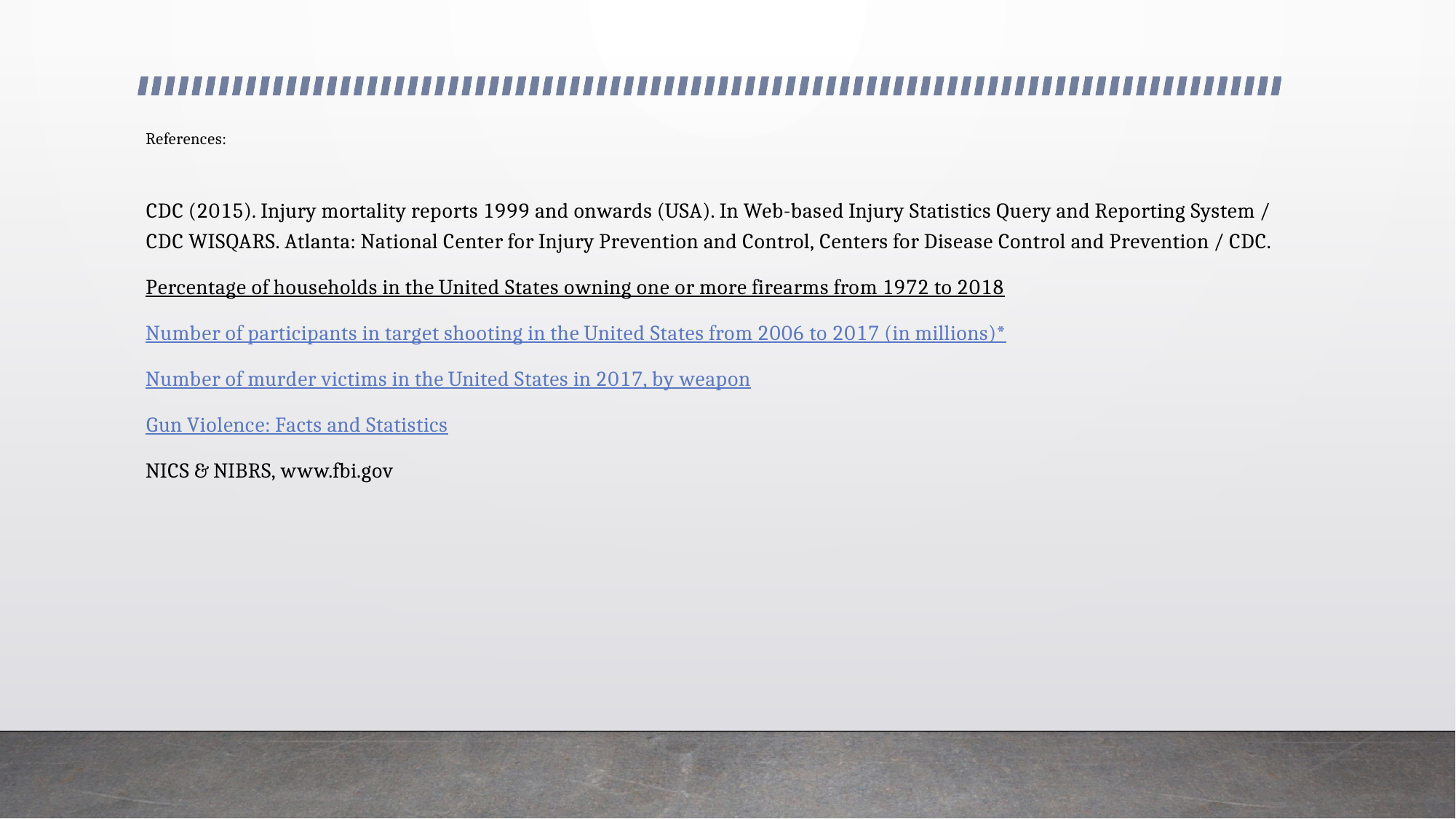

# References:
CDC (2015). Injury mortality reports 1999 and onwards (USA). In Web-based Injury Statistics Query and Reporting System / CDC WISQARS. Atlanta: National Center for Injury Prevention and Control, Centers for Disease Control and Prevention / CDC.
Percentage of households in the United States owning one or more firearms from 1972 to 2018
Number of participants in target shooting in the United States from 2006 to 2017 (in millions)*
Number of murder victims in the United States in 2017, by weapon
Gun Violence: Facts and Statistics
NICS & NIBRS, www.fbi.gov